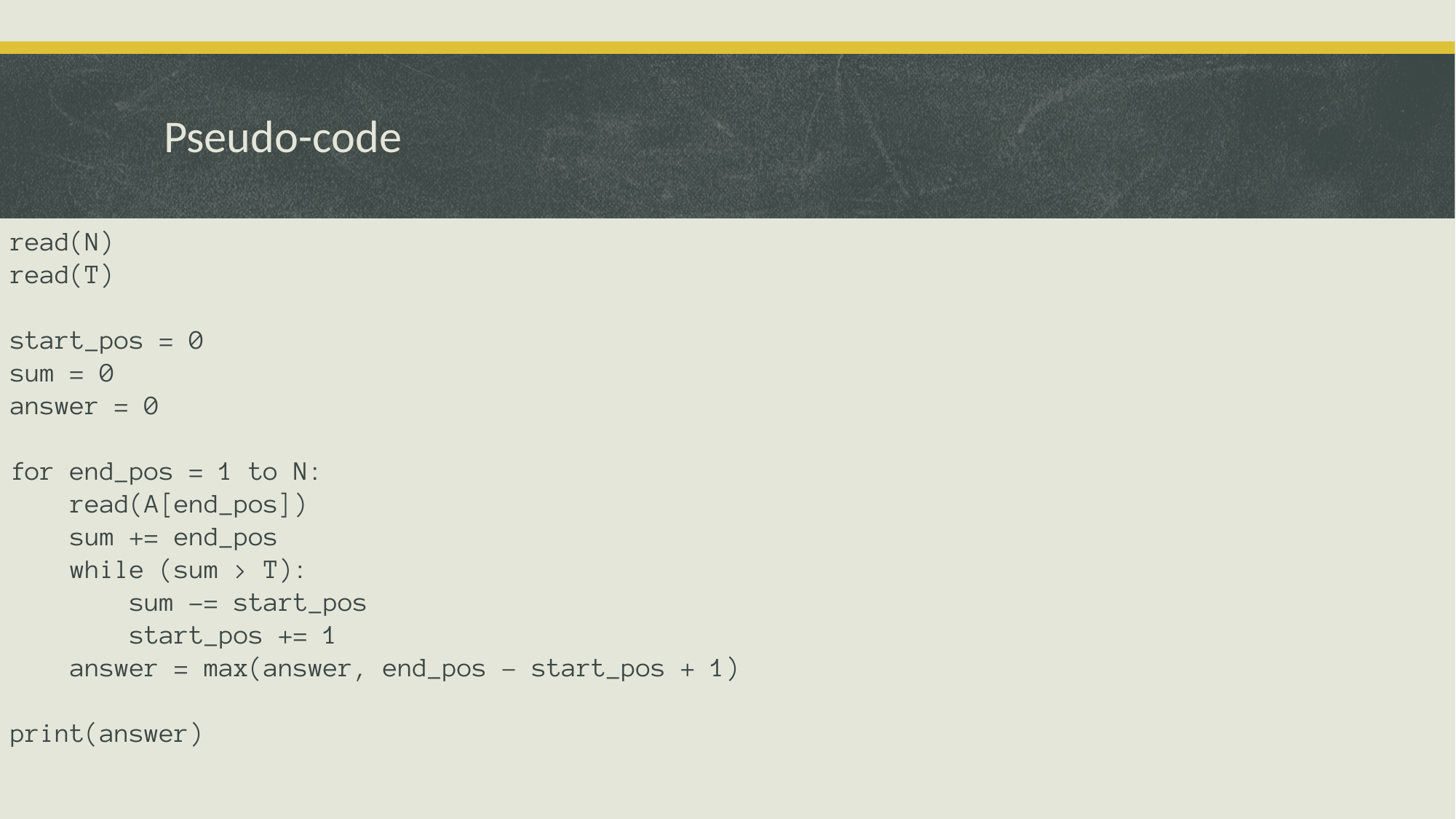

# Pseudo-code
read(N)
read(T)

start_pos = 0
sum = 0
answer = 0

for end_pos = 1 to N:
    read(A[end_pos])
    sum += end_pos
    while (sum > T):
        sum -= start_pos
        start_pos += 1
    answer = max(answer, end_pos – start_pos + 1)

print(answer)